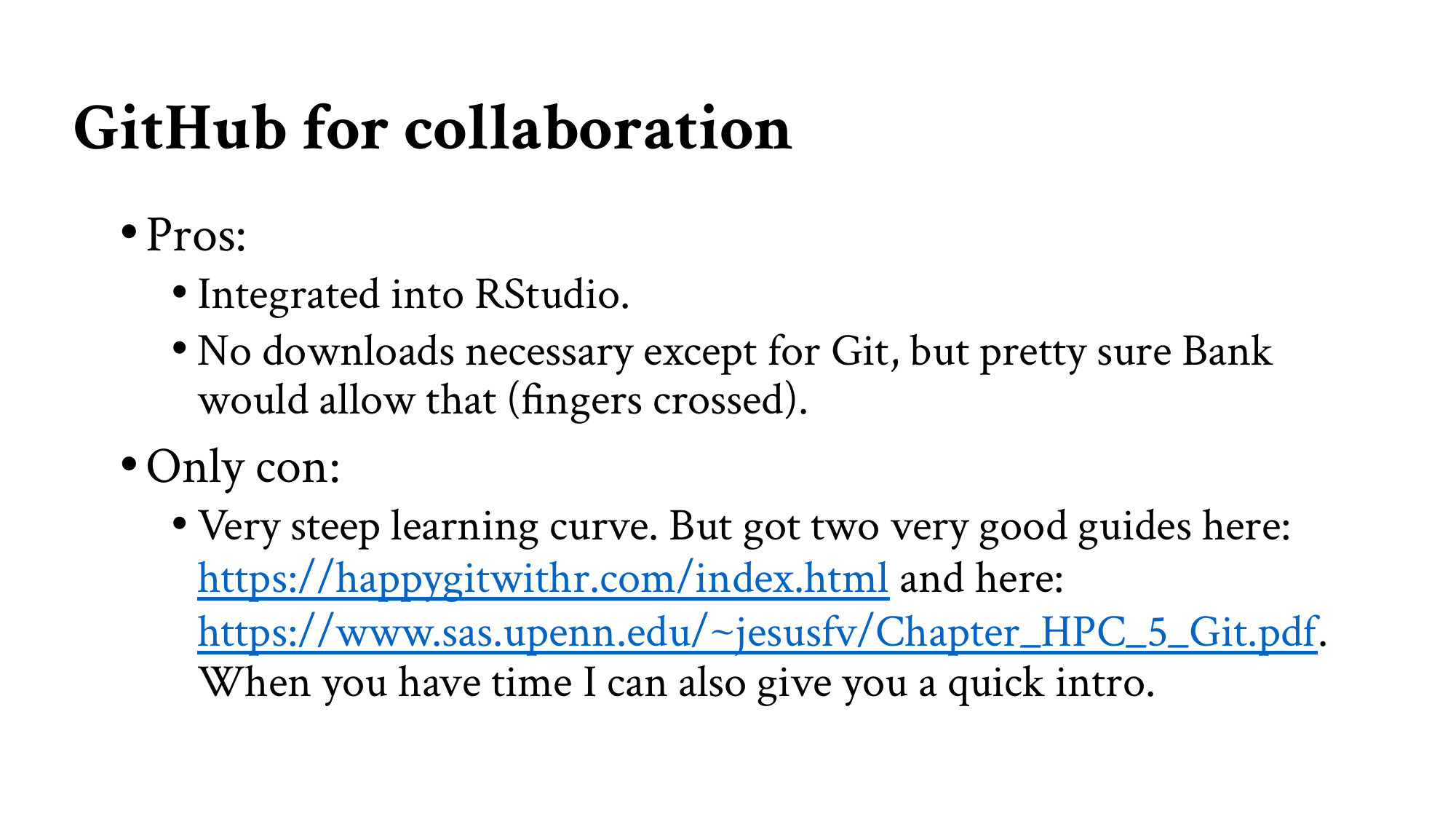

# GitHub for collaboration
Pros:
Integrated into RStudio.
No downloads necessary except for Git, but pretty sure Bank would allow that (fingers crossed).
Only con:
Very steep learning curve. But got two very good guides here: https://happygitwithr.com/index.html and here: https://www.sas.upenn.edu/~jesusfv/Chapter_HPC_5_Git.pdf. When you have time I can also give you a quick intro.